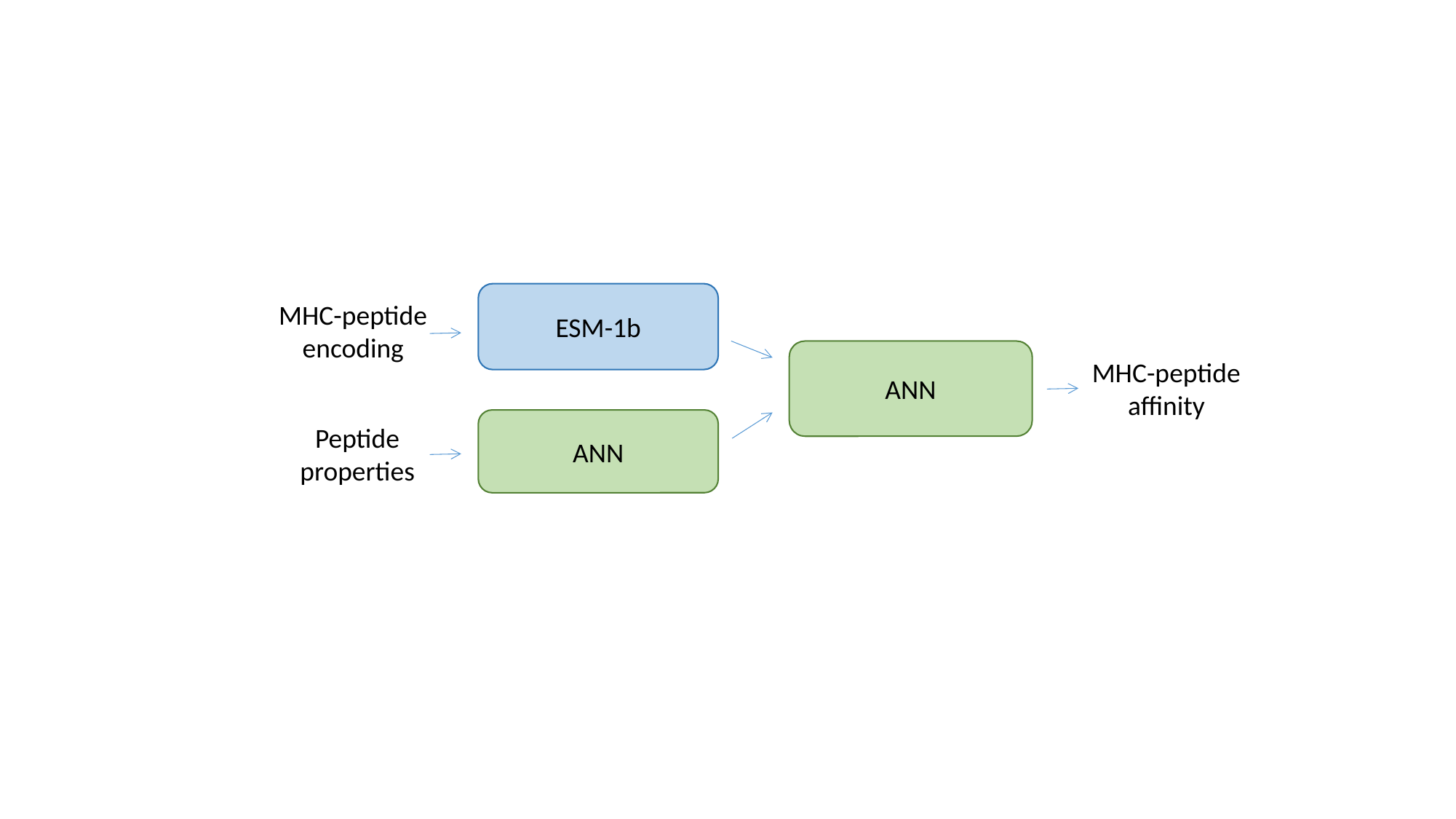

ESM-1b
MHC-peptide encoding
ANN
MHC-peptide affinity
ANN
Peptide properties